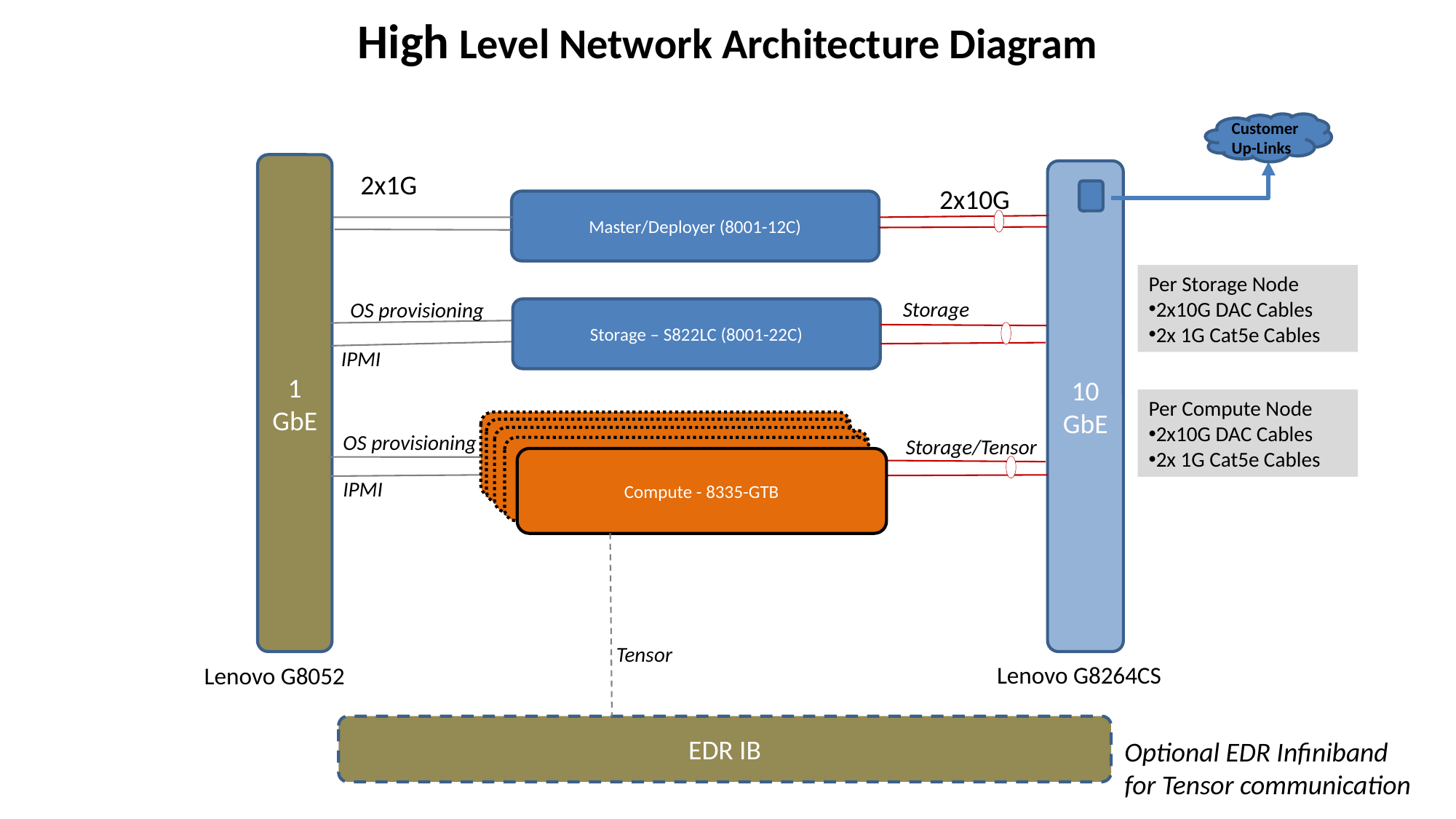

High Level Network Architecture Diagram
Customer Up-Links

1 GbE
10 GbE

2x1G
2x10G

Master/Deployer (8001-12C)

Per Storage Node
2x10G DAC Cables
2x 1G Cat5e Cables
Storage
OS provisioning
Storage – S822LC (8001-22C)

IPMI

Per Compute Node
2x10G DAC Cables
2x 1G Cat5e Cables
Ceph  block
(OSD)

OS provisioning

Storage/Tensor
Ceph  block
(OSD)

Compute - 8335-GTB

IPMI

Tensor
Lenovo G8264CS

Lenovo G8052
EDR IB
Optional EDR Infiniband
for Tensor communication